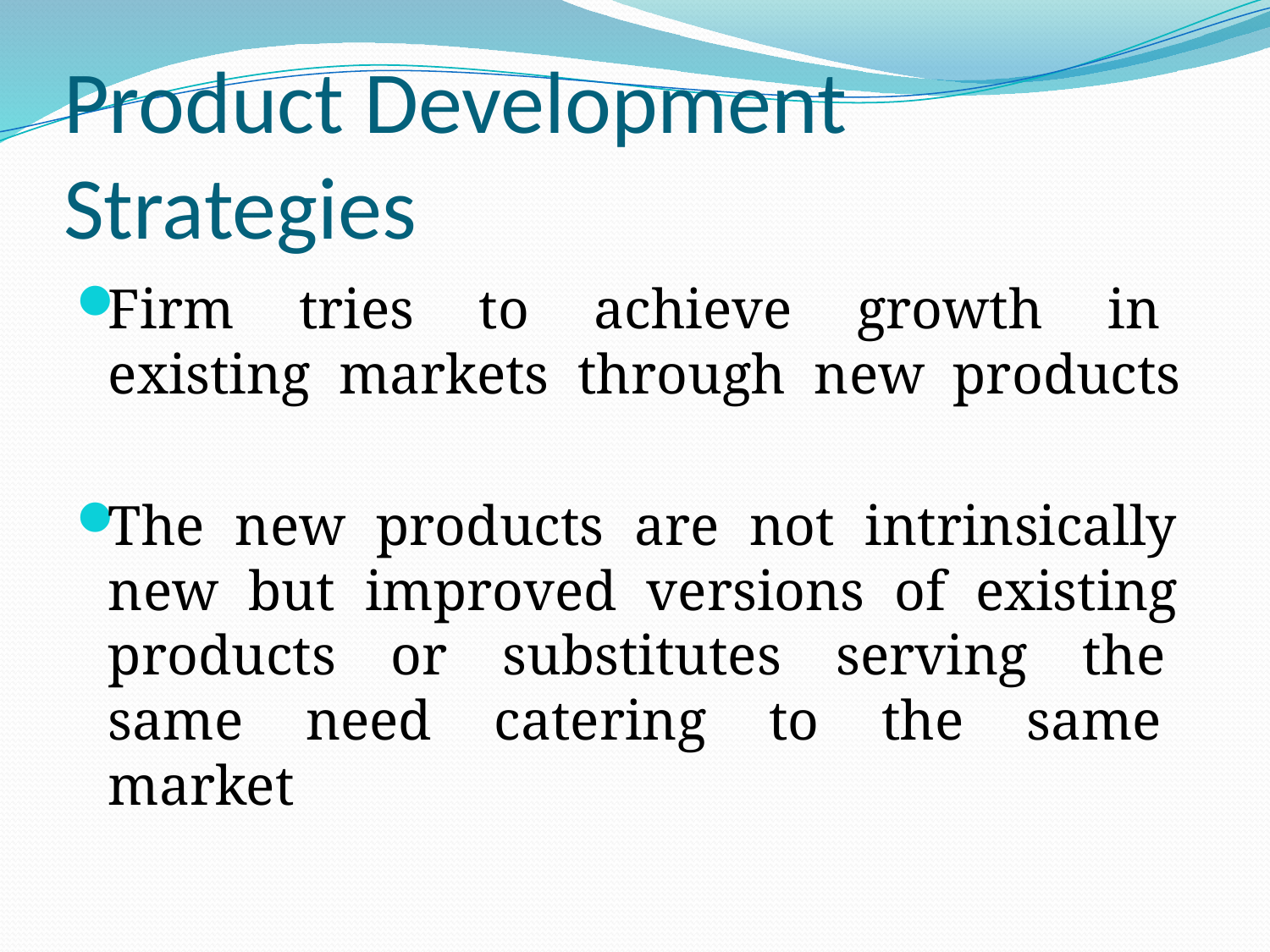

# Product Development Strategies
Firm  tries  to  achieve  growth  in  existing  markets  through  new  products

The  new  products  are  not  intrinsically  new  but  improved  versions  of  existing  products  or  substitutes  serving  the  same  need  catering  to  the  same  market